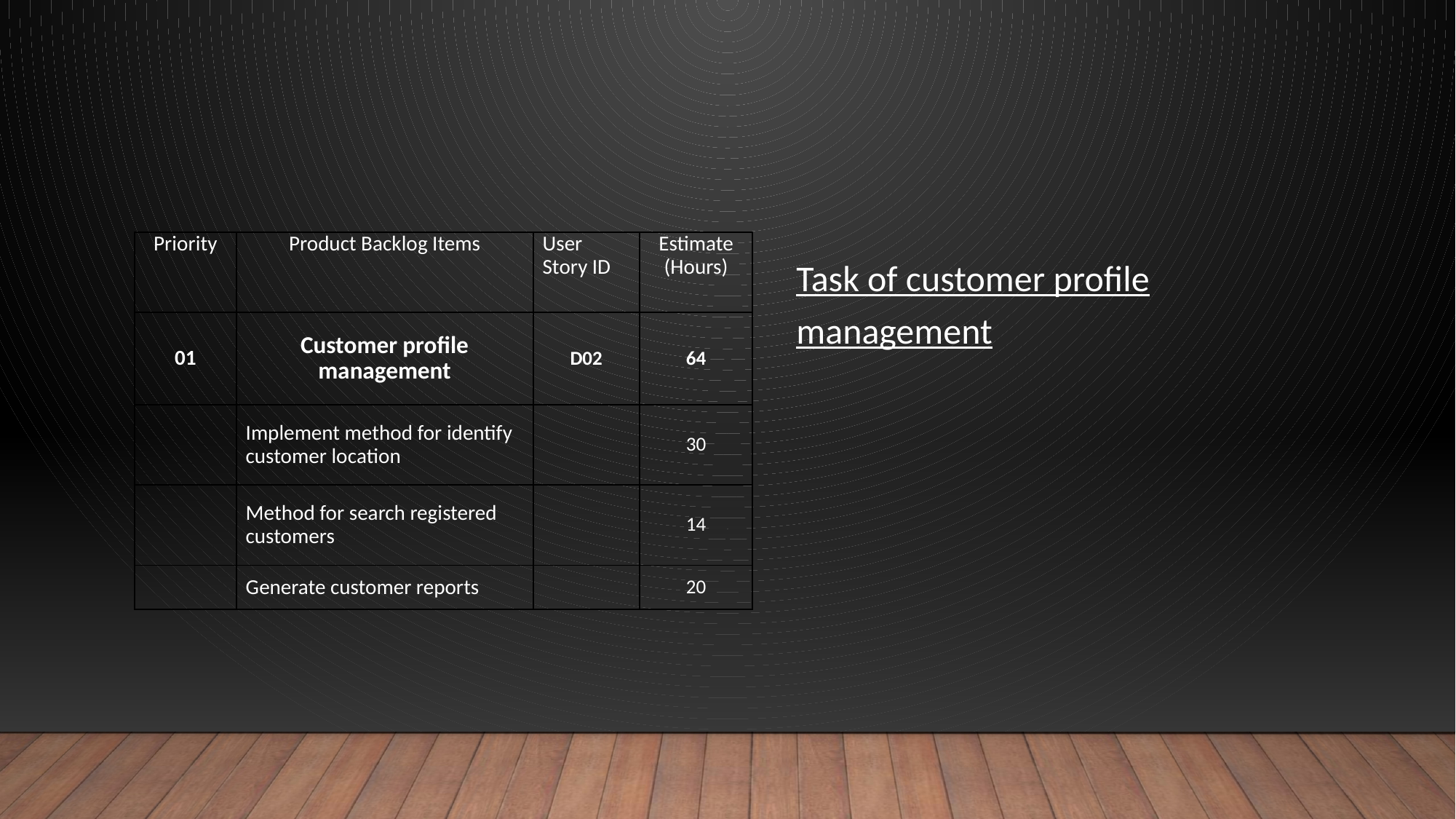

| Priority | Product Backlog Items | User Story ID | Estimate (Hours) |
| --- | --- | --- | --- |
| 01 | Customer profile management | D02 | 64 |
|  | Implement method for identify customer location |  | 30 |
|  | Method for search registered customers |  | 14 |
|  | Generate customer reports |  | 20 |
Task of customer profile management